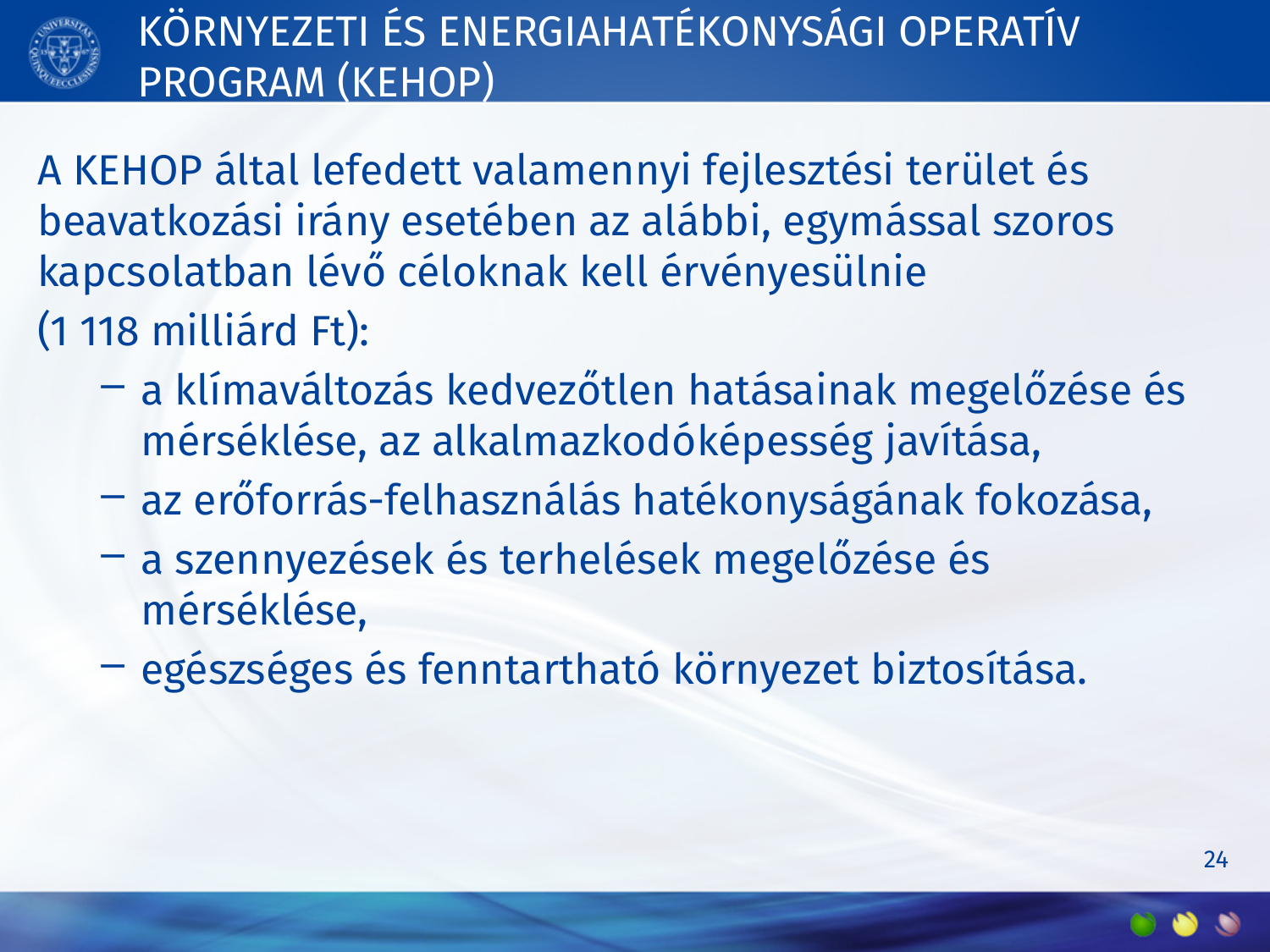

# KÖRNYEZETI ÉS ENERGIAHATÉKONYSÁGI OPERATÍV PROGRAM (KEHOP)
A KEHOP által lefedett valamennyi fejlesztési terület és beavatkozási irány esetében az alábbi, egymással szoros kapcsolatban lévő céloknak kell érvényesülnie
(1 118 milliárd Ft):
a klímaváltozás kedvezőtlen hatásainak megelőzése és mérséklése, az alkalmazkodóképesség javítása,
az erőforrás-felhasználás hatékonyságának fokozása,
a szennyezések és terhelések megelőzése és mérséklése,
egészséges és fenntartható környezet biztosítása.
24